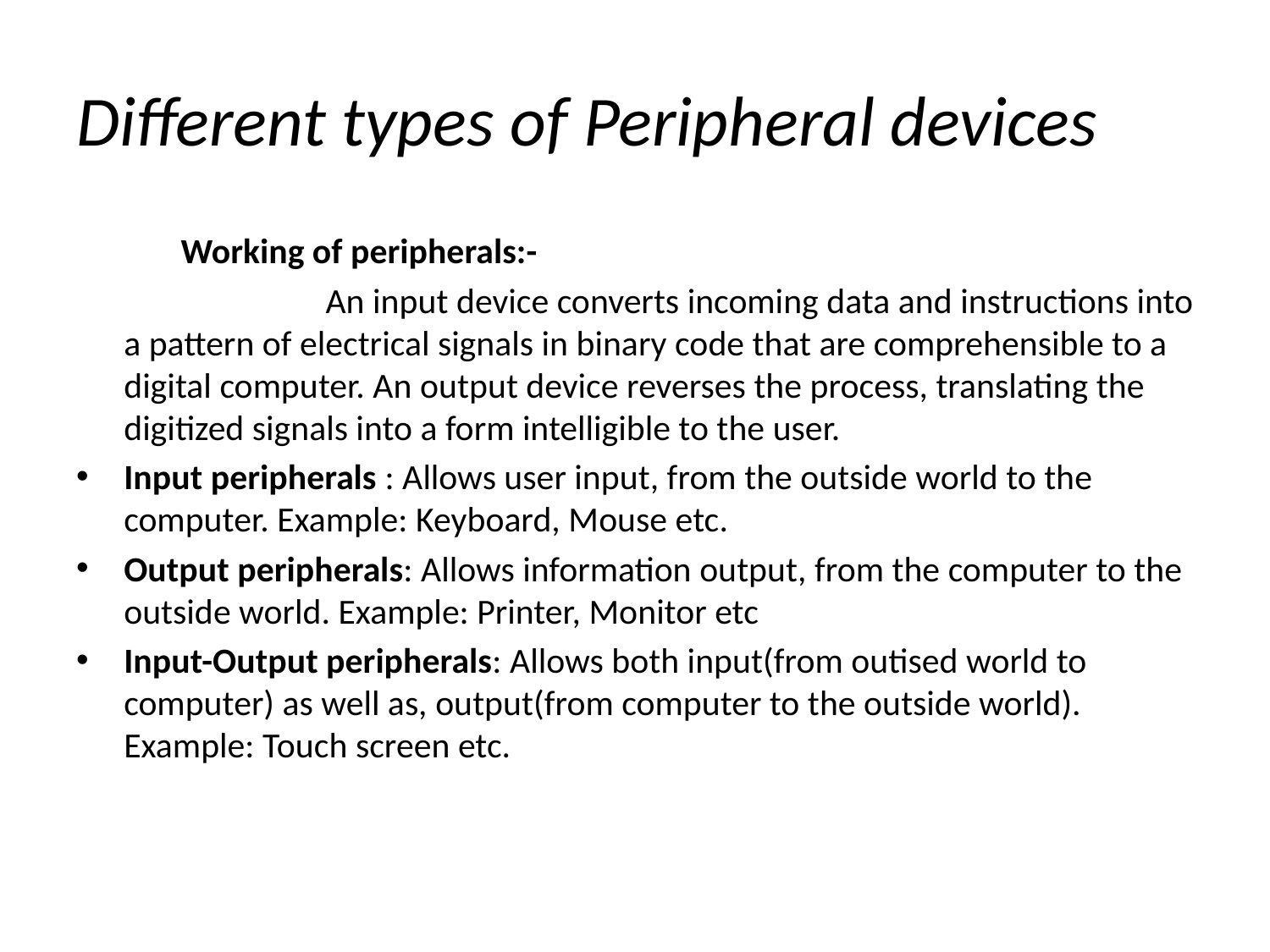

# Different types of Peripheral devices
             Working of peripherals:-
                               An input device converts incoming data and instructions into a pattern of electrical signals in binary code that are comprehensible to a digital computer. An output device reverses the process, translating the digitized signals into a form intelligible to the user.
Input peripherals : Allows user input, from the outside world to the computer. Example: Keyboard, Mouse etc.
Output peripherals: Allows information output, from the computer to the outside world. Example: Printer, Monitor etc
Input-Output peripherals: Allows both input(from outised world to computer) as well as, output(from computer to the outside world). Example: Touch screen etc.